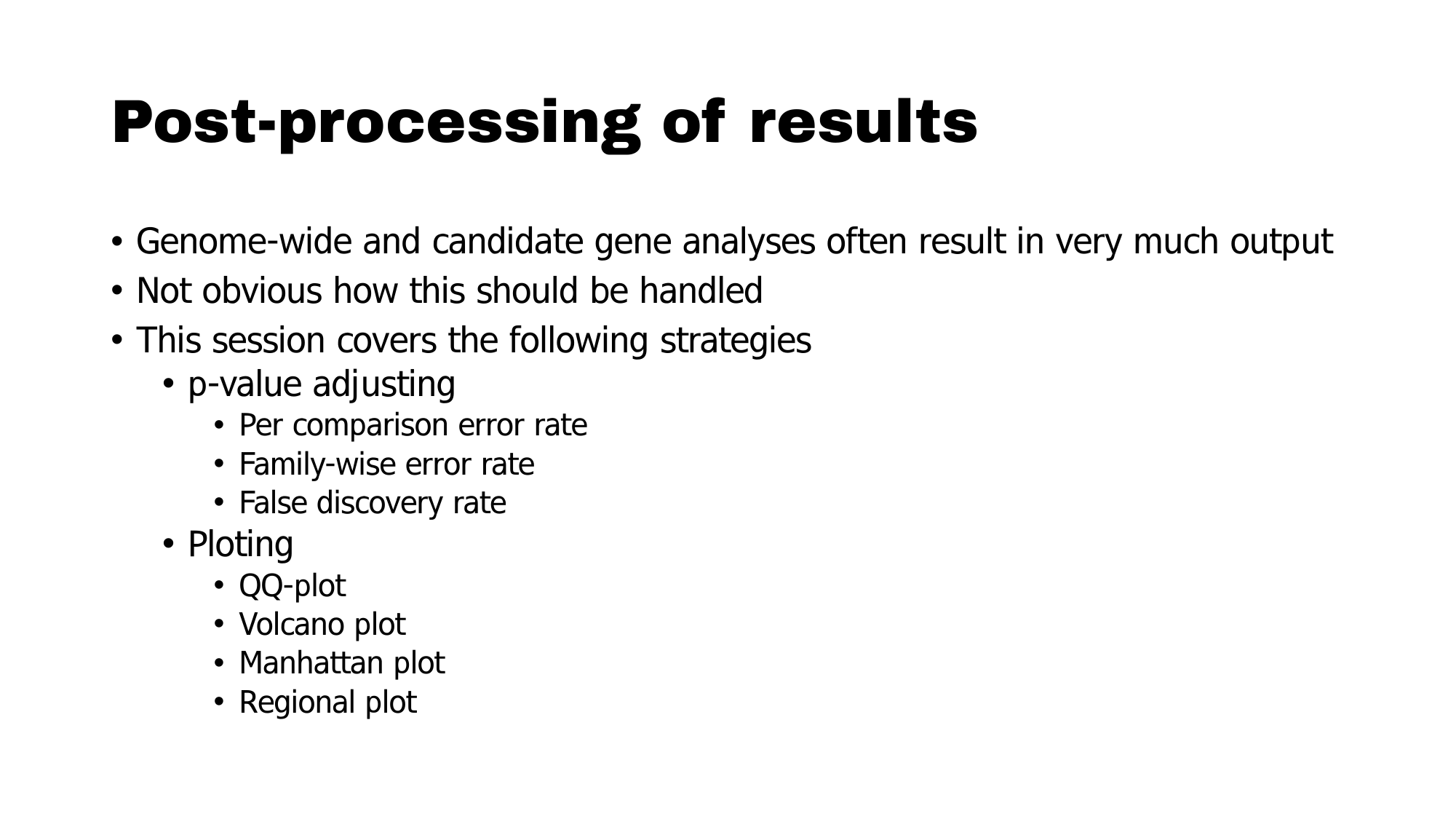

# Post-processing of results
Genome-wide and candidate gene analyses often result in very much output
Not obvious how this should be handled
This session covers the following strategies
p-value adjusting
Per comparison error rate
Family-wise error rate
False discovery rate
Ploting
QQ-plot
Volcano plot
Manhattan plot
Regional plot